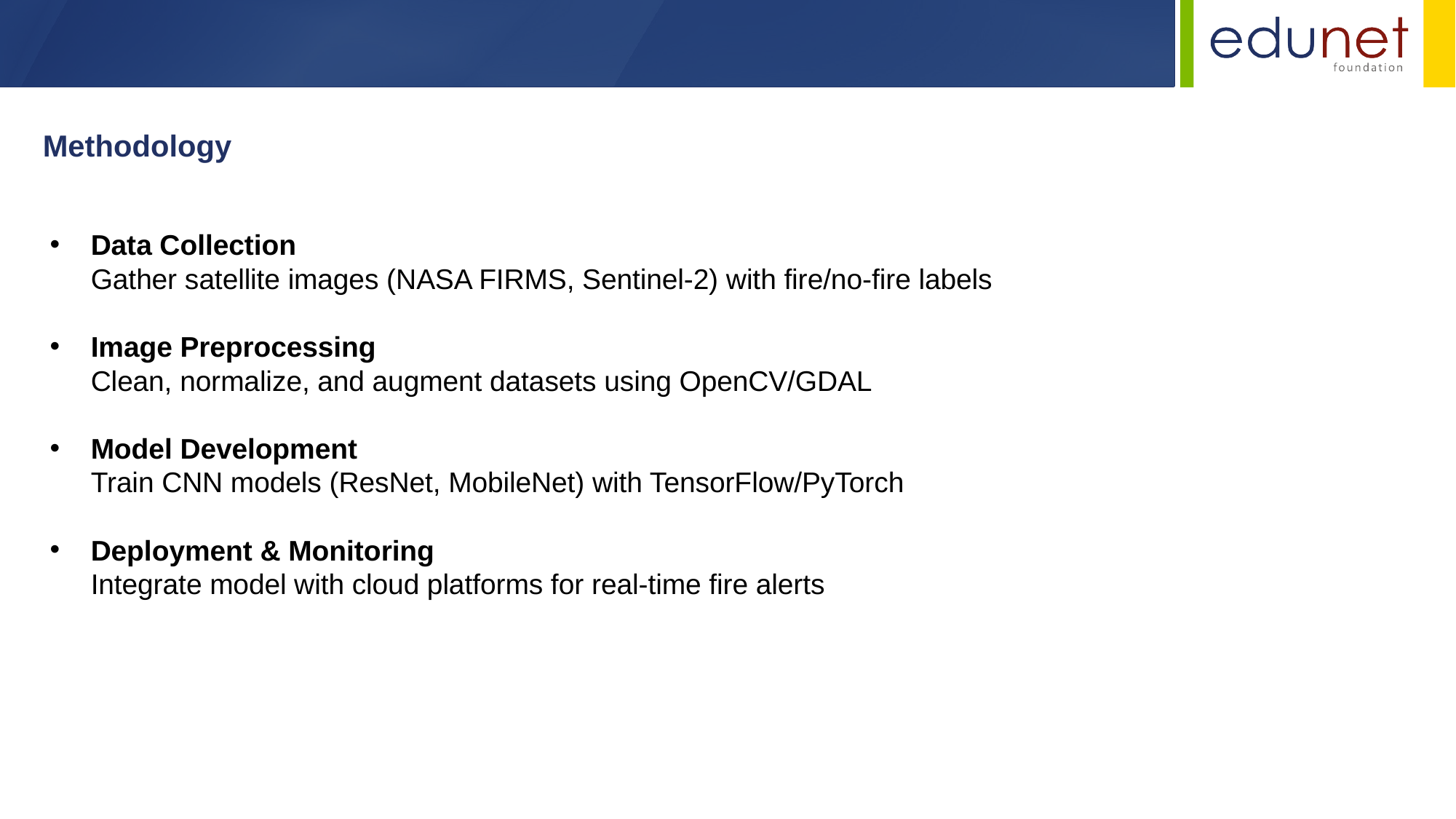

Methodology
Data Collection
Gather satellite images (NASA FIRMS, Sentinel-2) with fire/no-fire labels

Image Preprocessing
Clean, normalize, and augment datasets using OpenCV/GDAL

Model Development
Train CNN models (ResNet, MobileNet) with TensorFlow/PyTorch

Deployment & Monitoring
Integrate model with cloud platforms for real-time fire alerts